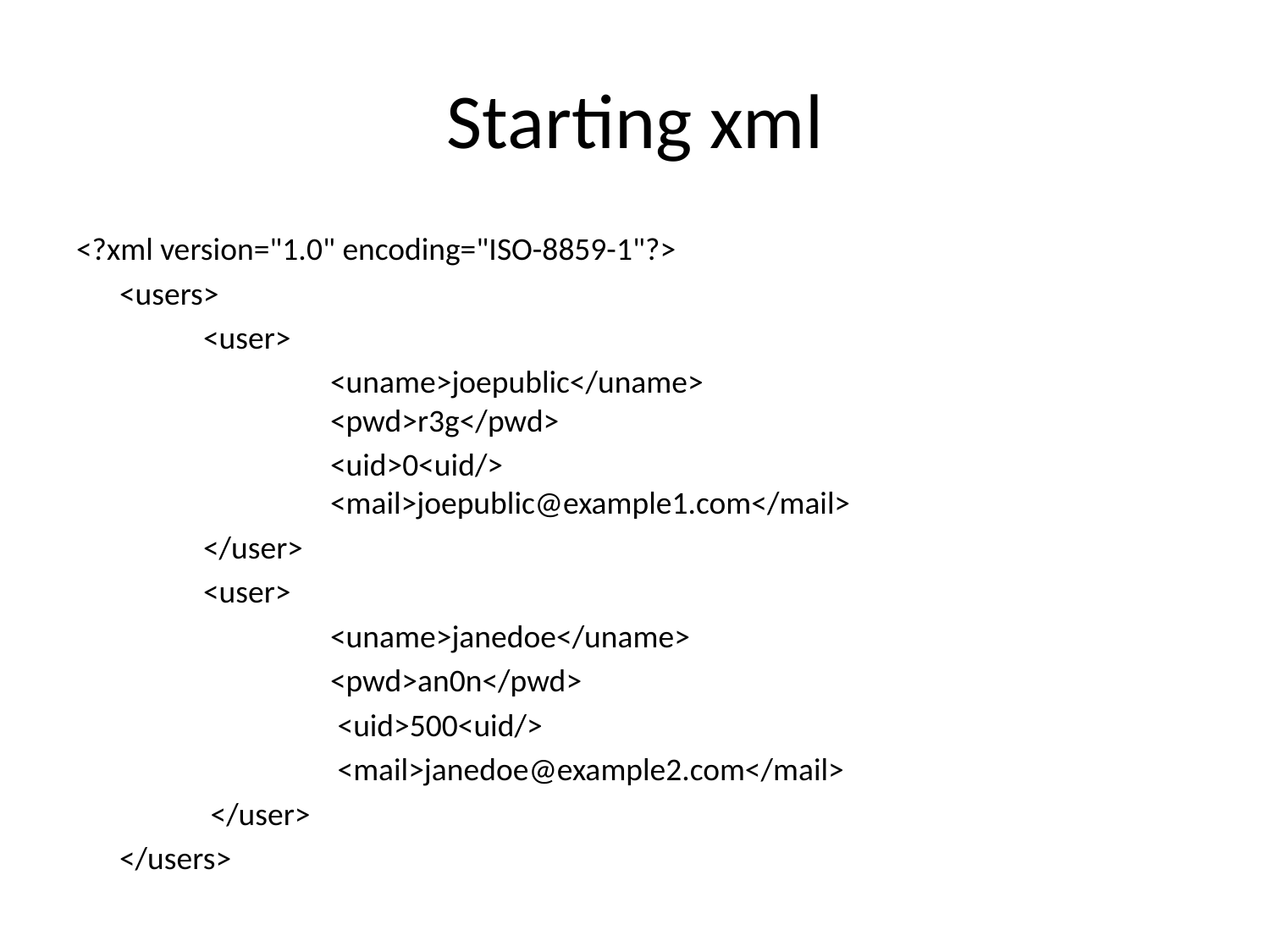

# Starting xml
<?xml version="1.0" encoding="ISO-8859-1"?>
      <users>
	<user>
		<uname>joepublic</uname> 					<pwd>r3g</pwd>
		<uid>0<uid/> 							<mail>joepublic@example1.com</mail>
	</user>
	<user>
		<uname>janedoe</uname>
		<pwd>an0n</pwd>
		 <uid>500<uid/>
		 <mail>janedoe@example2.com</mail>
	 </user>
      </users>